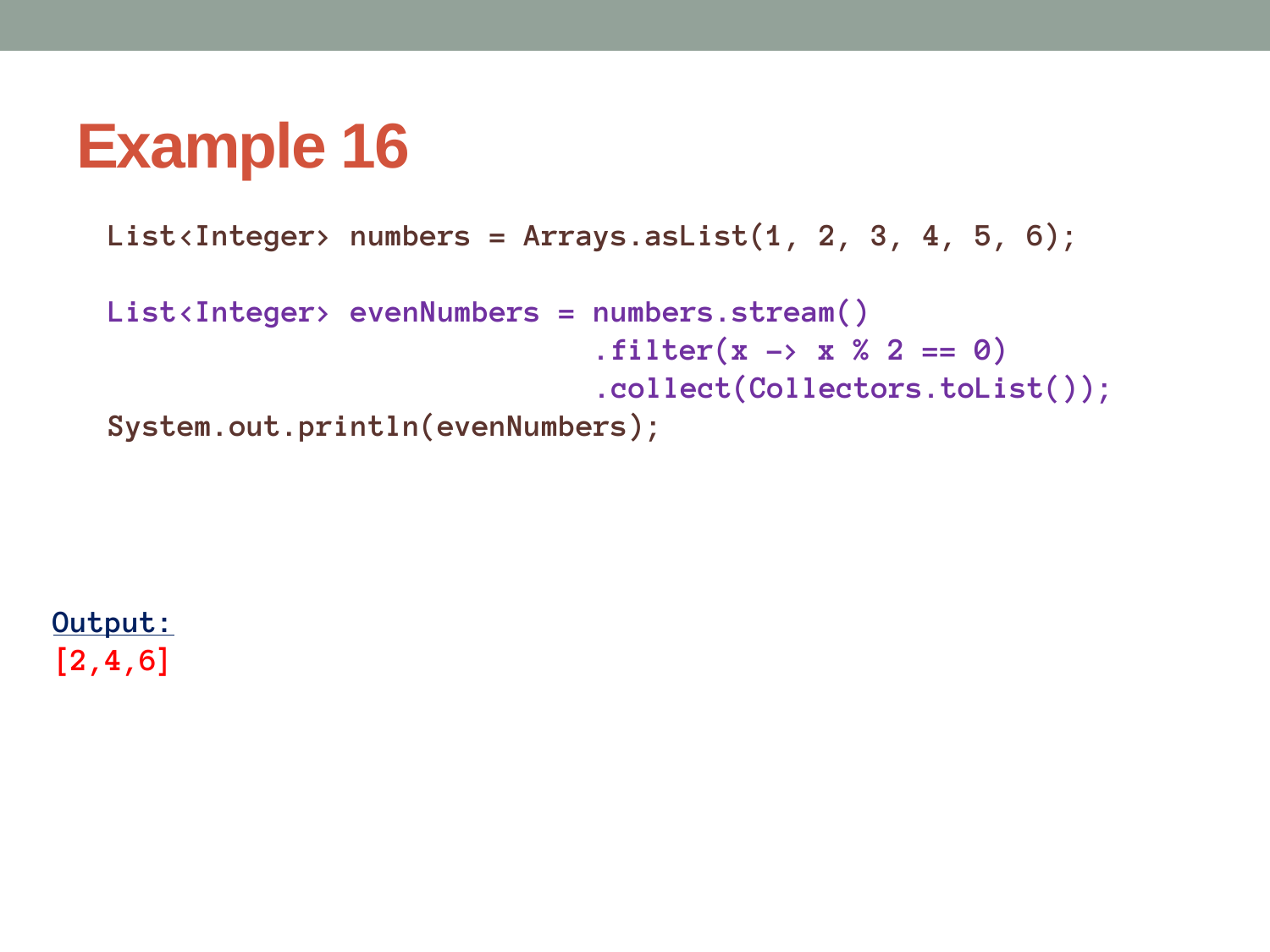

# Example 16
List<Integer> numbers = Arrays.asList(1, 2, 3, 4, 5, 6);

List<Integer> evenNumbers = numbers.stream()
			      .filter(x -> x % 2 == 0)
                            .collect(Collectors.toList());
System.out.println(evenNumbers);

Output:
[2,4,6]